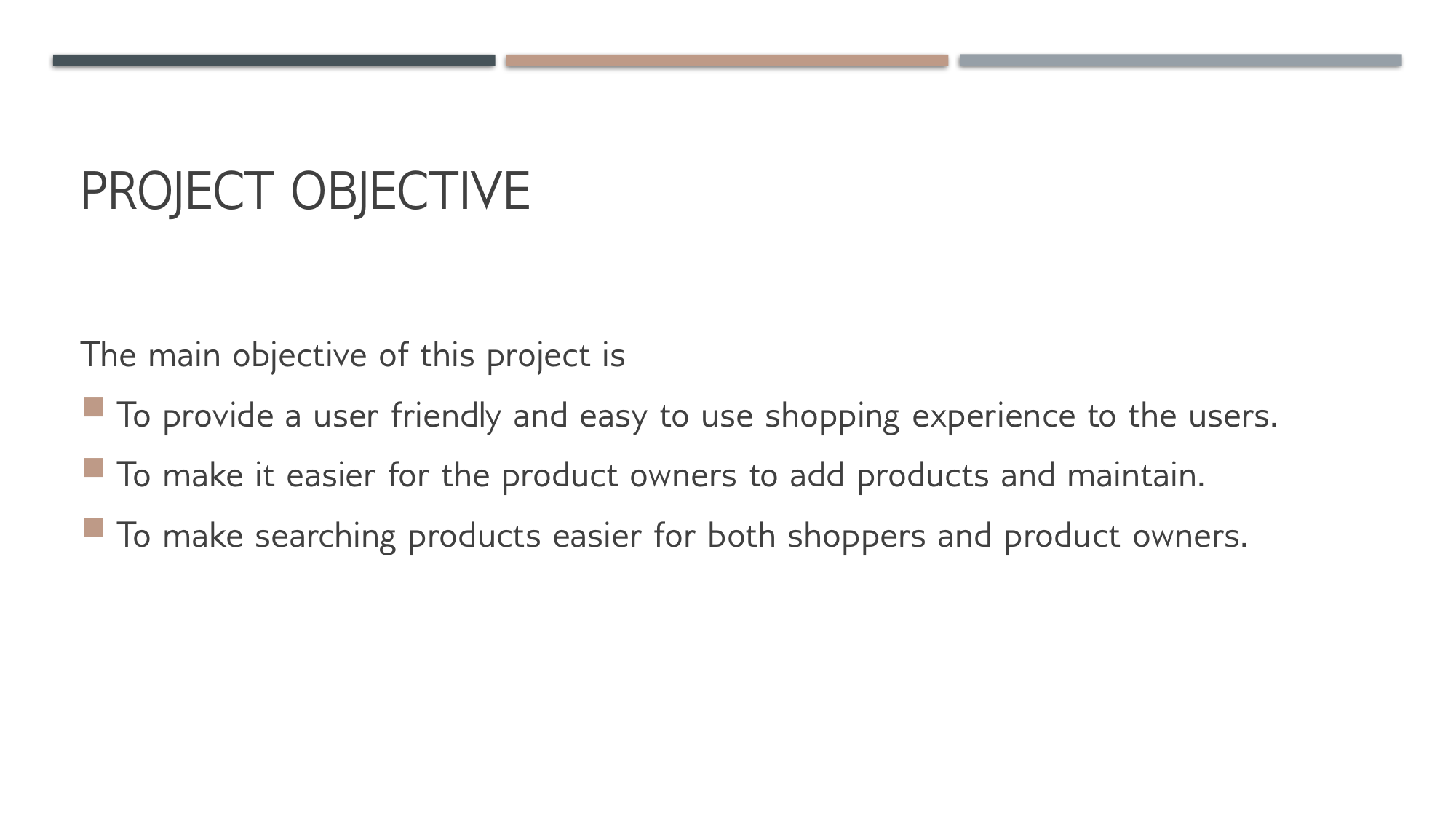

# Project objective

The main objective of this project is
To provide a user friendly and easy to use shopping experience to the users.
To make it easier for the product owners to add products and maintain.
To make searching products easier for both shoppers and product owners.